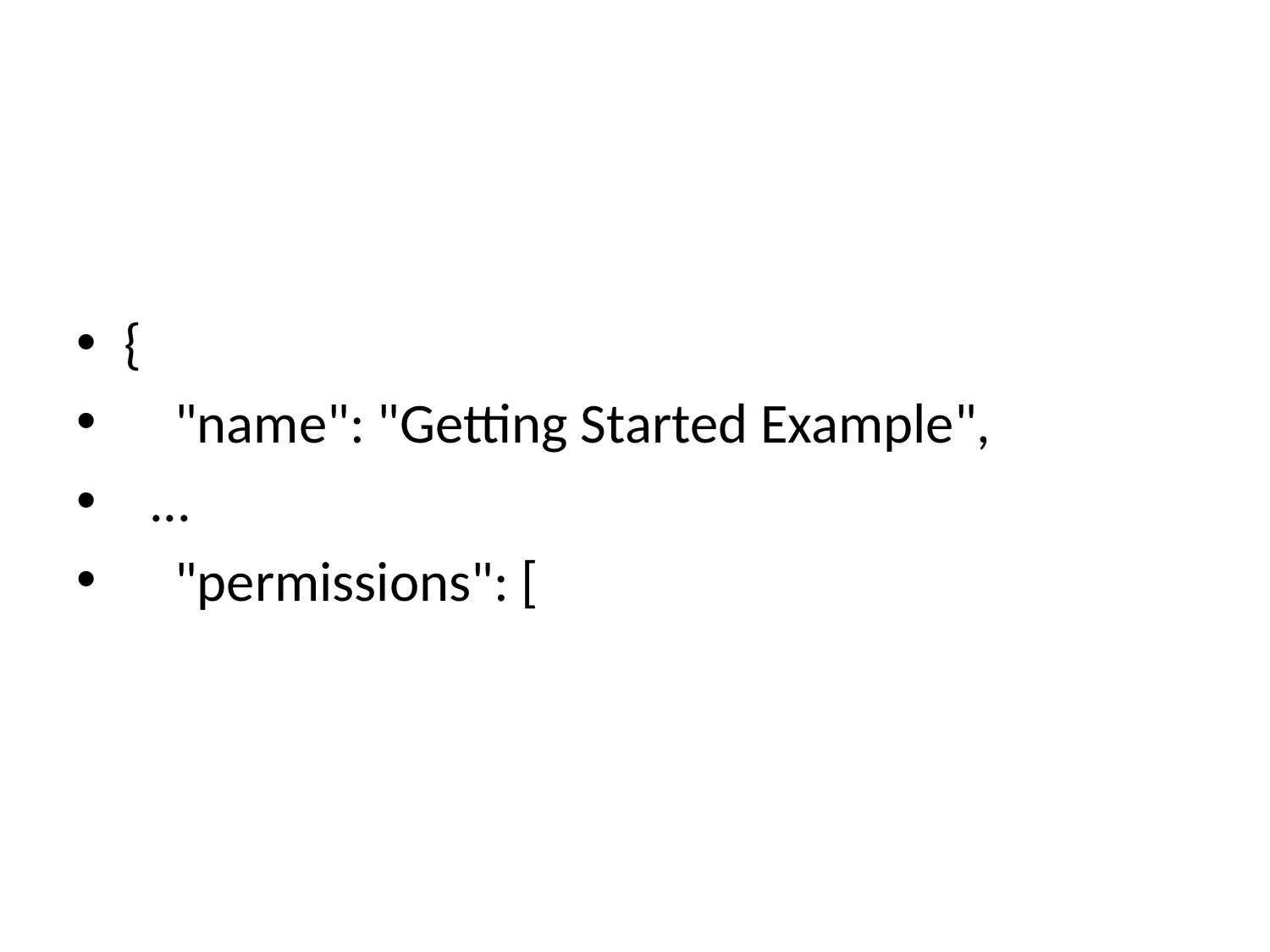

#

{
    "name": "Getting Started Example",
  ...
    "permissions": [